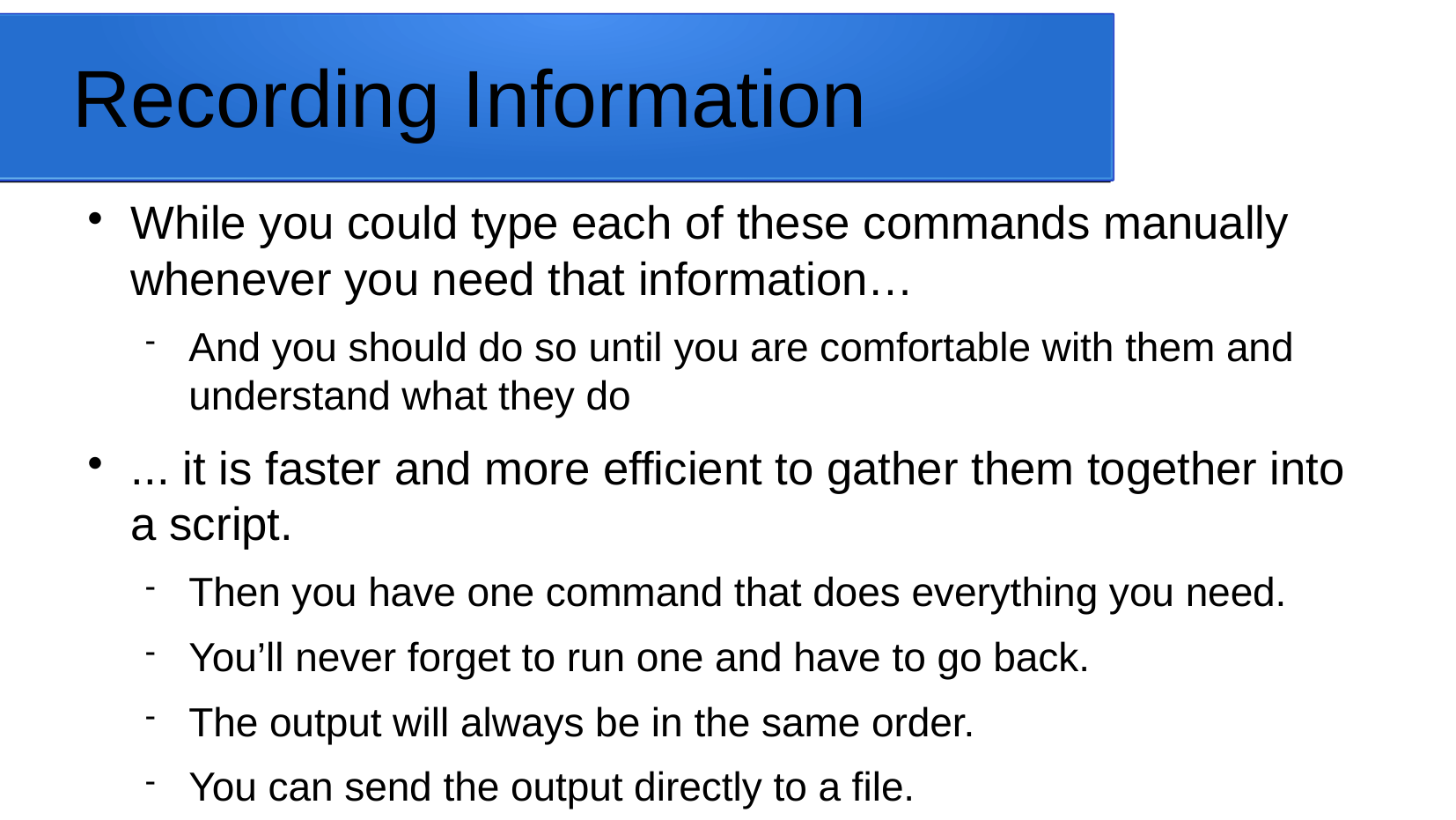

# Recording Information
While you could type each of these commands manually whenever you need that information…
And you should do so until you are comfortable with them and understand what they do
... it is faster and more efficient to gather them together into a script.
Then you have one command that does everything you need.
You’ll never forget to run one and have to go back.
The output will always be in the same order.
You can send the output directly to a file.